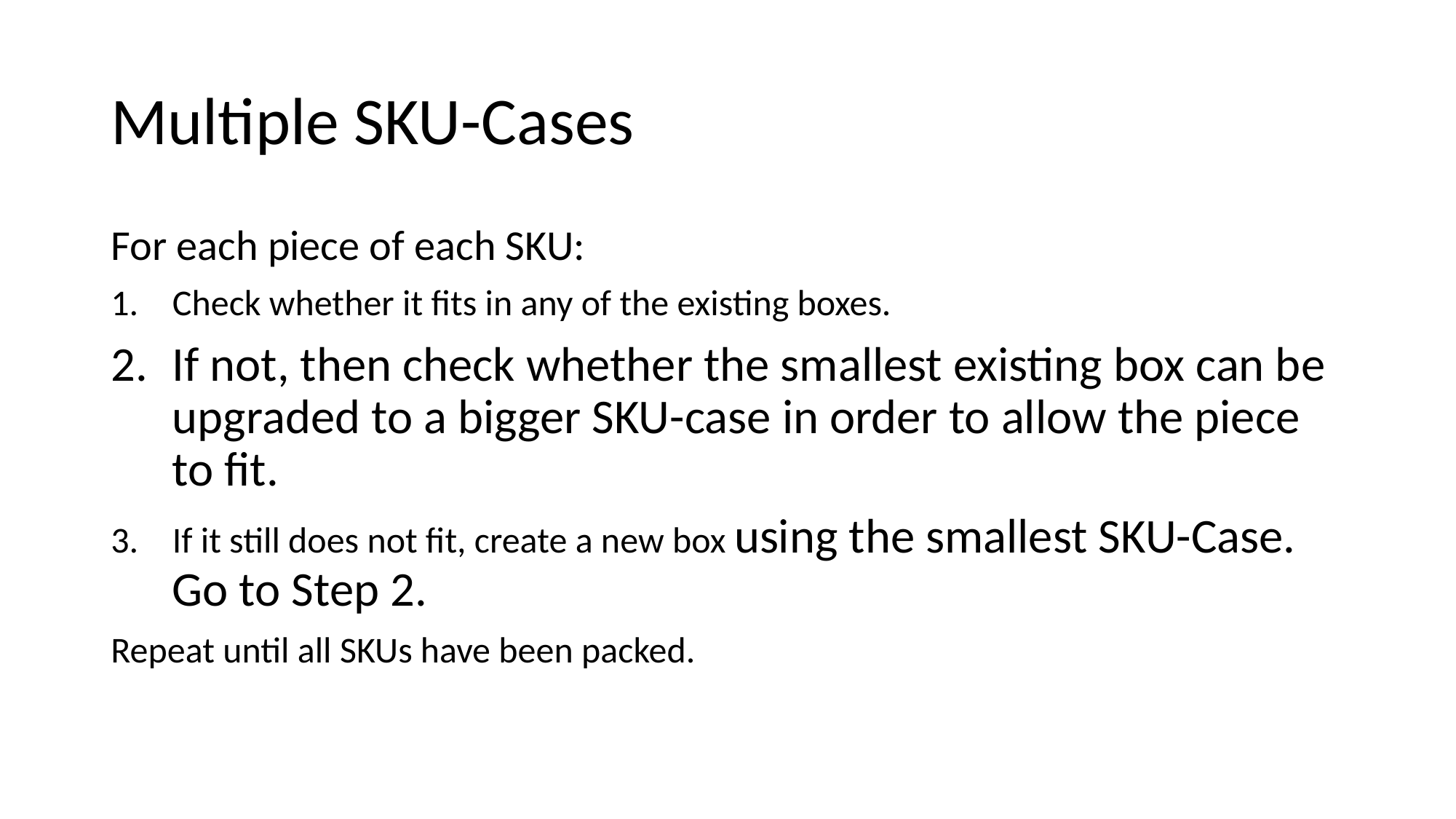

# Multiple SKU-Cases
For each piece of each SKU:
Check whether it fits in any of the existing boxes.
If not, then check whether the smallest existing box can be upgraded to a bigger SKU-case in order to allow the piece to fit.
If it still does not fit, create a new box using the smallest SKU-Case. Go to Step 2.
Repeat until all SKUs have been packed.